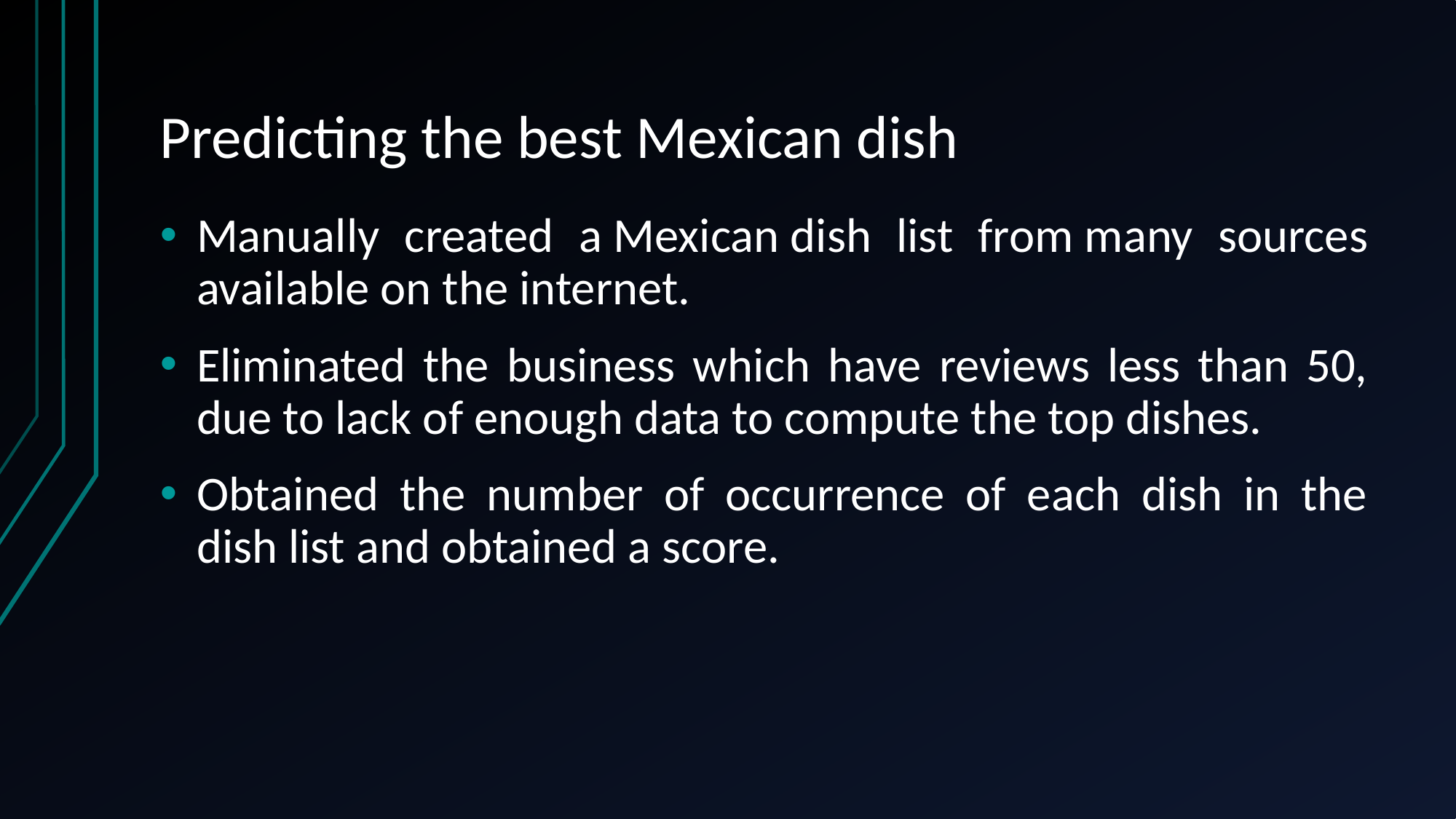

# Predicting the best Mexican dish
Manually created a Mexican dish list from many sources available on the internet.
Eliminated the business which have reviews less than 50, due to lack of enough data to compute the top dishes.
Obtained the number of occurrence of each dish in the dish list and obtained a score.